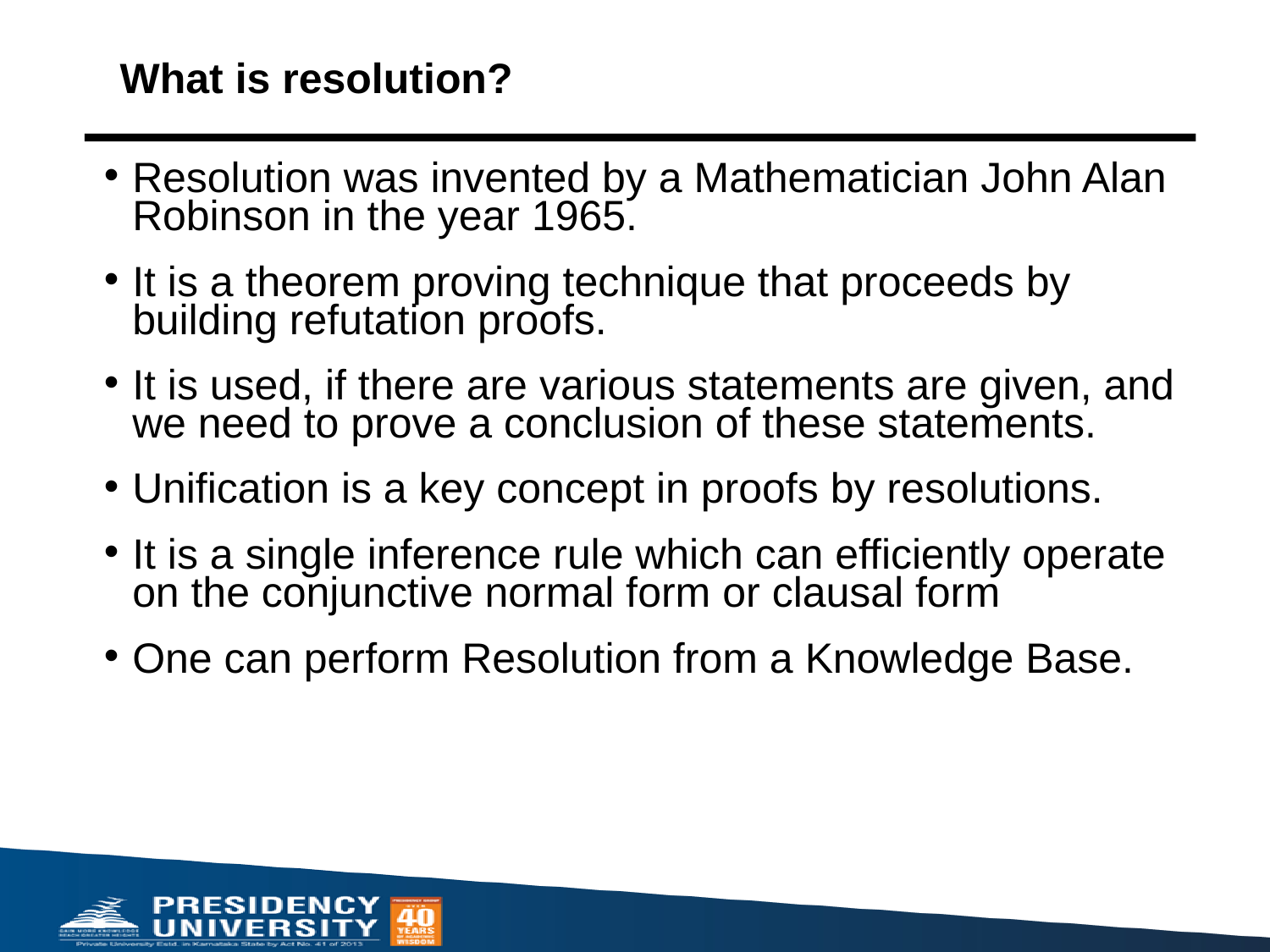

# What is resolution?
Resolution was invented by a Mathematician John Alan Robinson in the year 1965.
It is a theorem proving technique that proceeds by building refutation proofs.
It is used, if there are various statements are given, and we need to prove a conclusion of these statements.
Unification is a key concept in proofs by resolutions.
It is a single inference rule which can efficiently operate on the conjunctive normal form or clausal form
One can perform Resolution from a Knowledge Base.